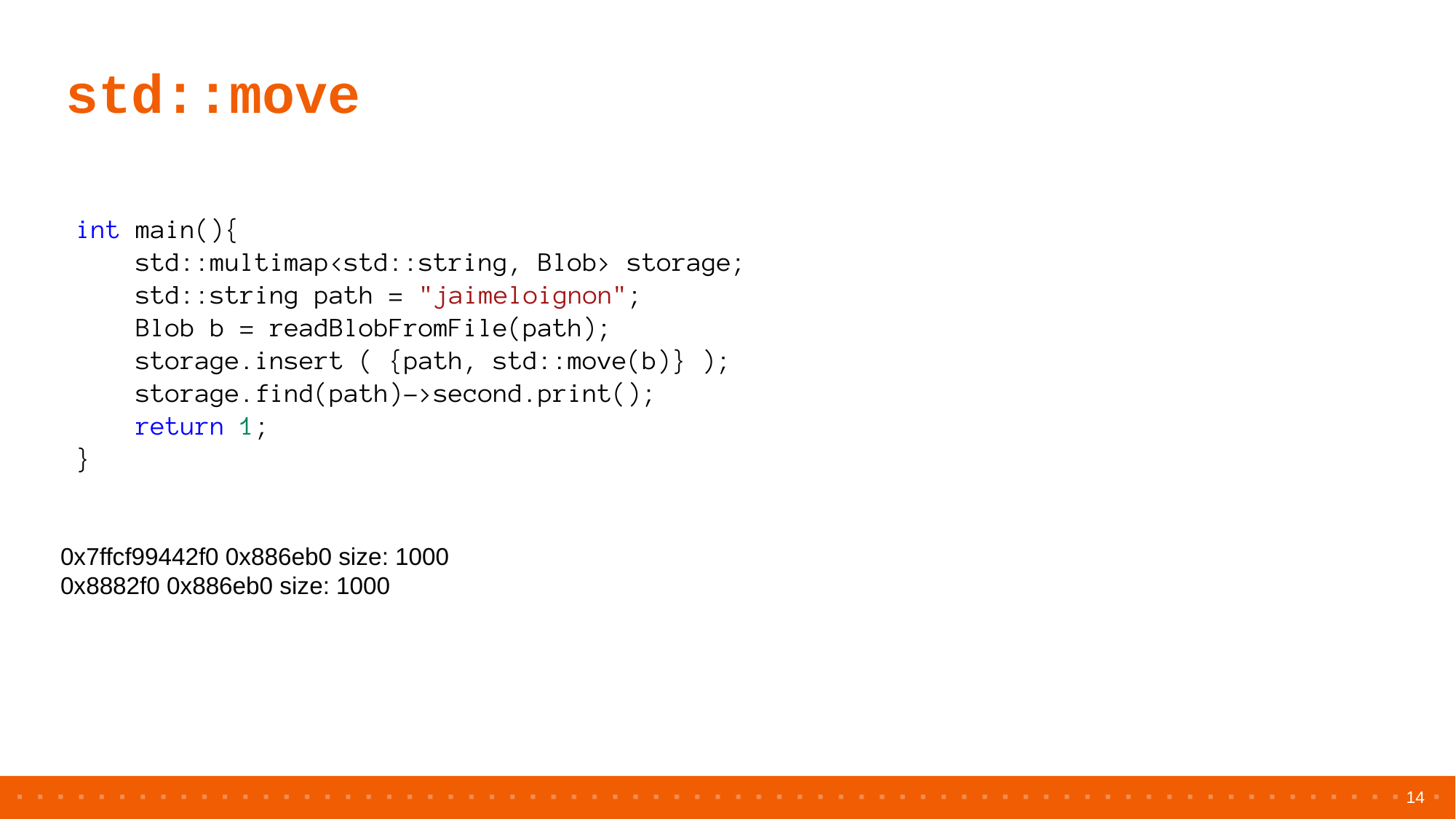

# std::move
int main(){
    std::multimap<std::string, Blob> storage;
    std::string path = "jaimeloignon";
    Blob b = readBlobFromFile(path);
    storage.insert ( {path, std::move(b)} );
    storage.find(path)->second.print();
    return 1;
}
0x7ffcf99442f0 0x886eb0 size: 1000
0x8882f0 0x886eb0 size: 1000
14